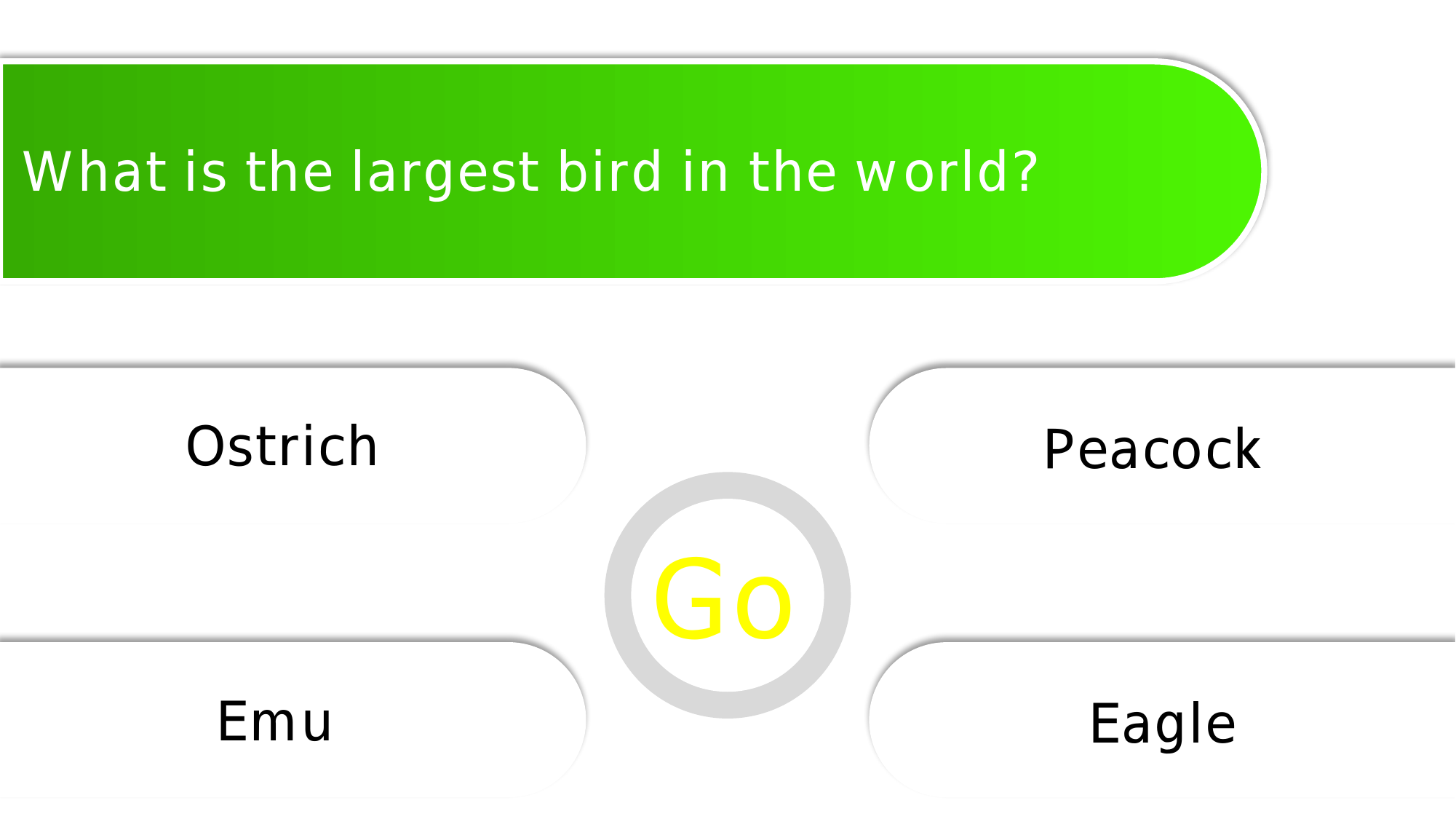

What is the largest bird in the world?

Ostrich
Peacock

Go
Emu
Eagle